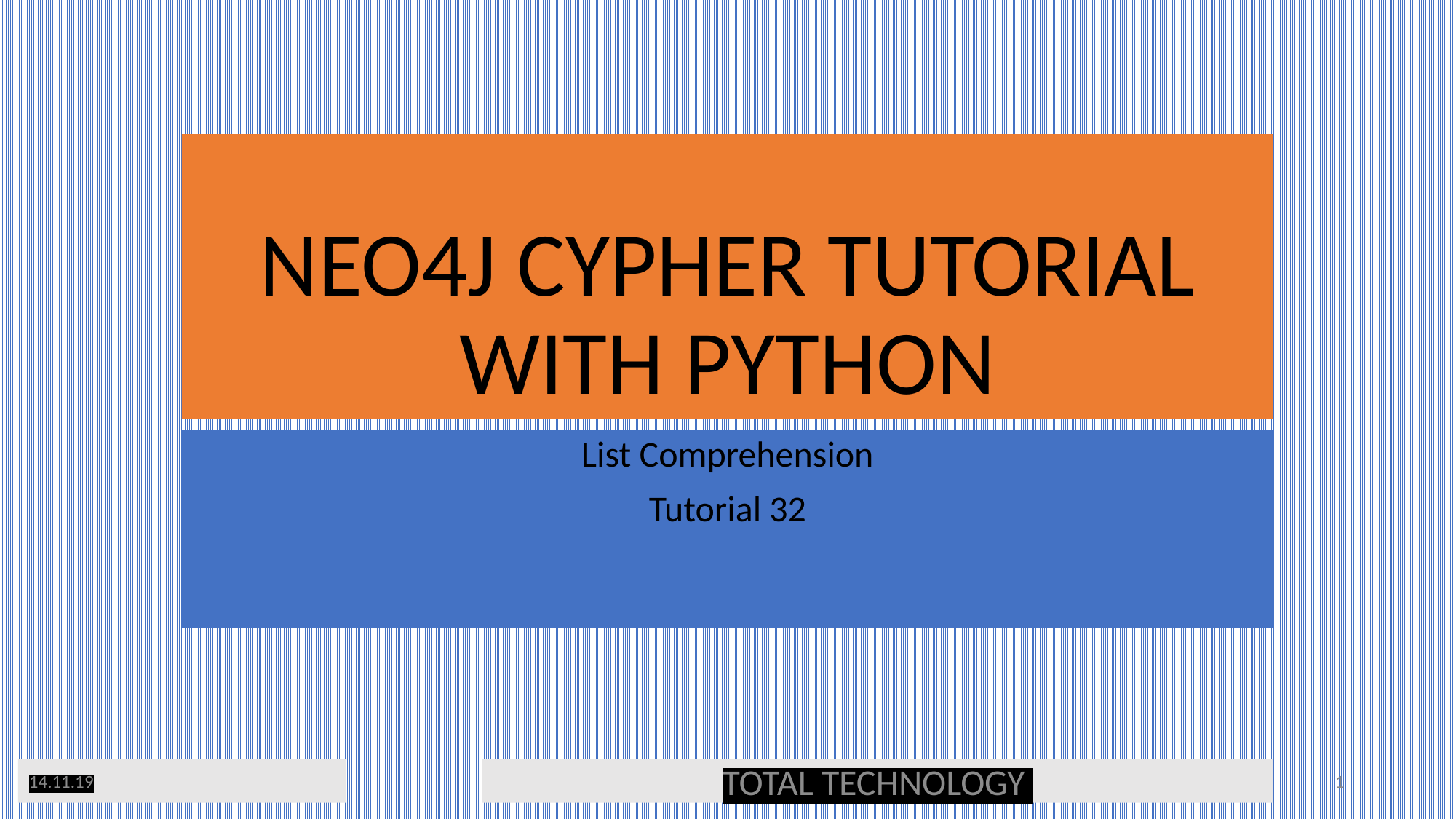

# NEO4J CYPHER TUTORIAL WITH PYTHON
List Comprehension
Tutorial 32

14.11.19
TOTAL TECHNOLOGY
1